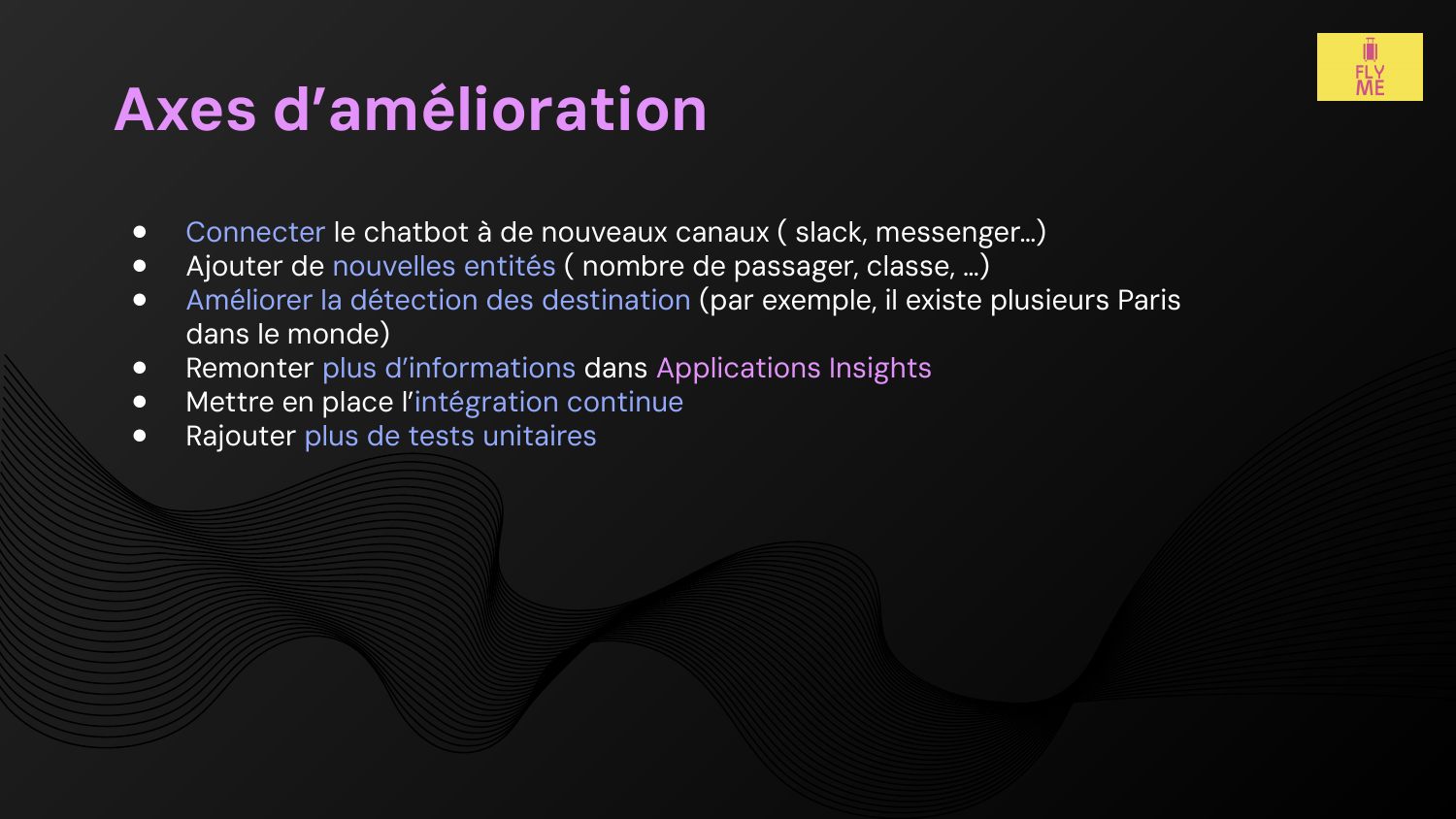

# Axes d’amélioration
Connecter le chatbot à de nouveaux canaux ( slack, messenger…)
Ajouter de nouvelles entités ( nombre de passager, classe, …)
Améliorer la détection des destination (par exemple, il existe plusieurs Paris dans le monde)
Remonter plus d’informations dans Applications Insights
Mettre en place l’intégration continue
Rajouter plus de tests unitaires